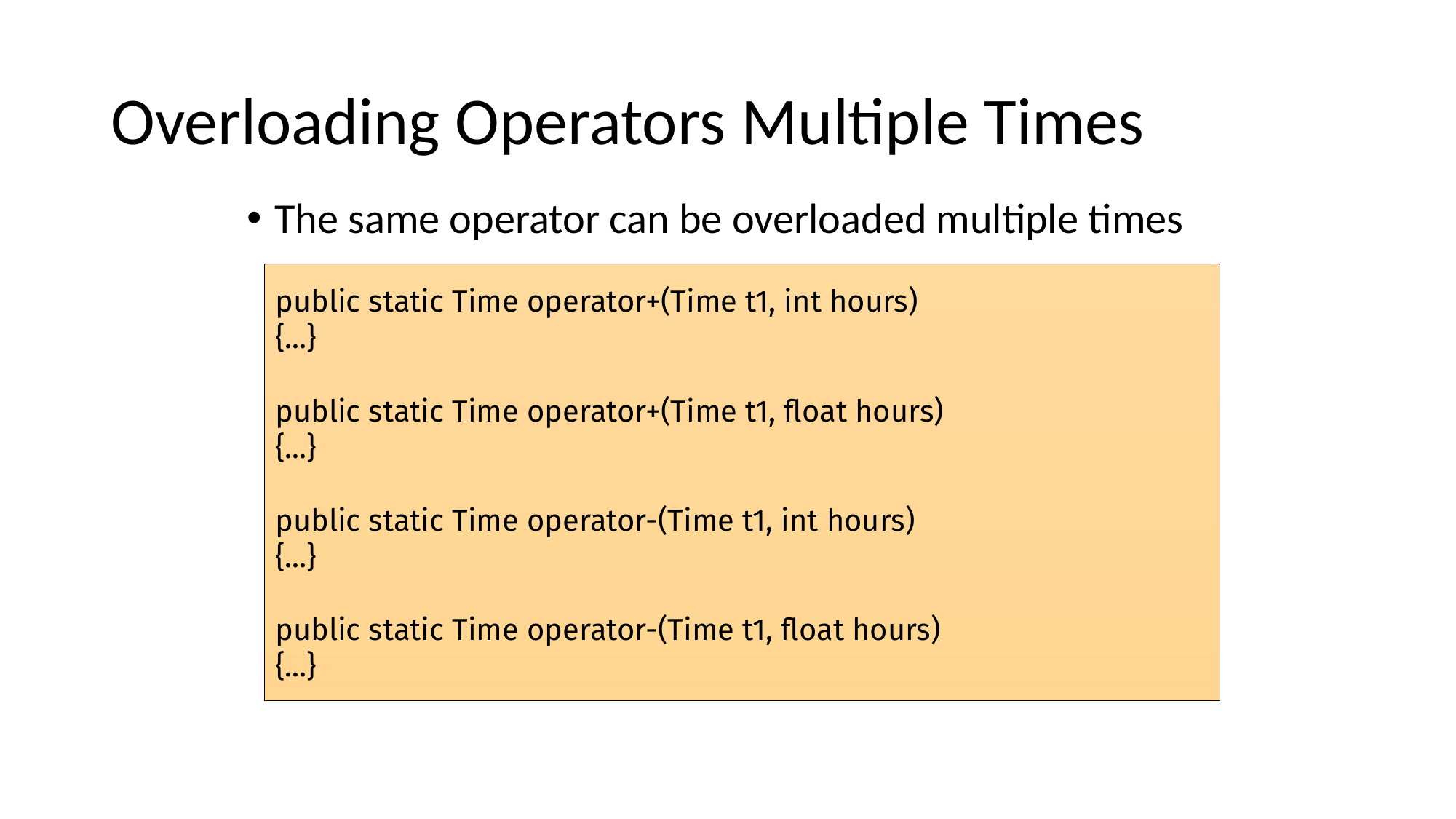

# Overloading Operators Multiple Times
The same operator can be overloaded multiple times
public static Time operator+(Time t1, int hours)
{...}

public static Time operator+(Time t1, float hours)
{...}

public static Time operator-(Time t1, int hours)
{...}

public static Time operator-(Time t1, float hours)
{...}